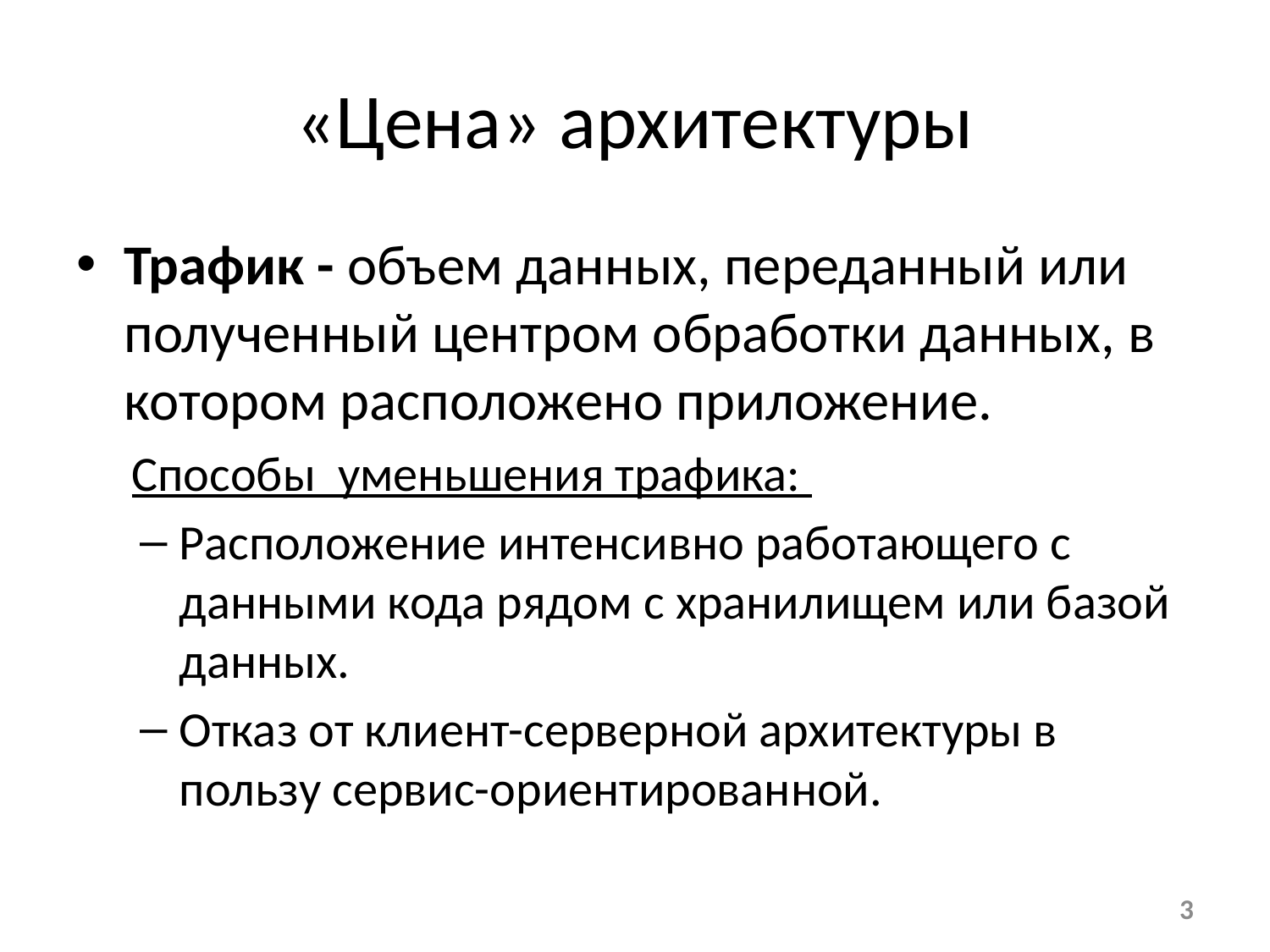

# «Цена» архитектуры
Трафик - объем данных, переданный или полученный центром обработки данных, в котором расположено приложение.
Способы  уменьшения трафика:
Расположение интенсивно работающего с данными кода рядом с хранилищем или базой данных.
Отказ от клиент-серверной архитектуры в пользу сервис-ориентированной.
3